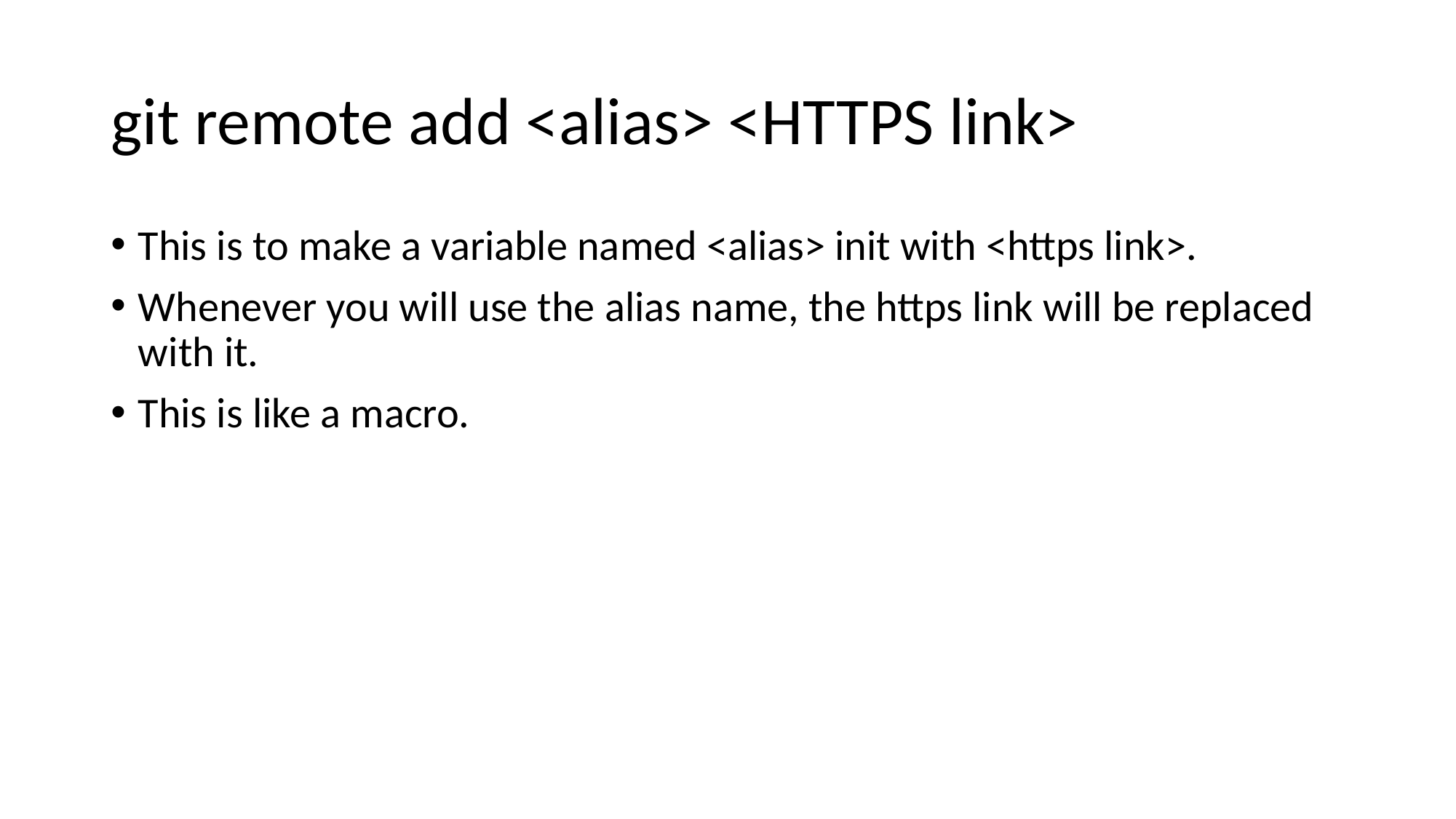

# git remote add <alias> <HTTPS link>
This is to make a variable named <alias> init with <https link>.
Whenever you will use the alias name, the https link will be replaced with it.
This is like a macro.